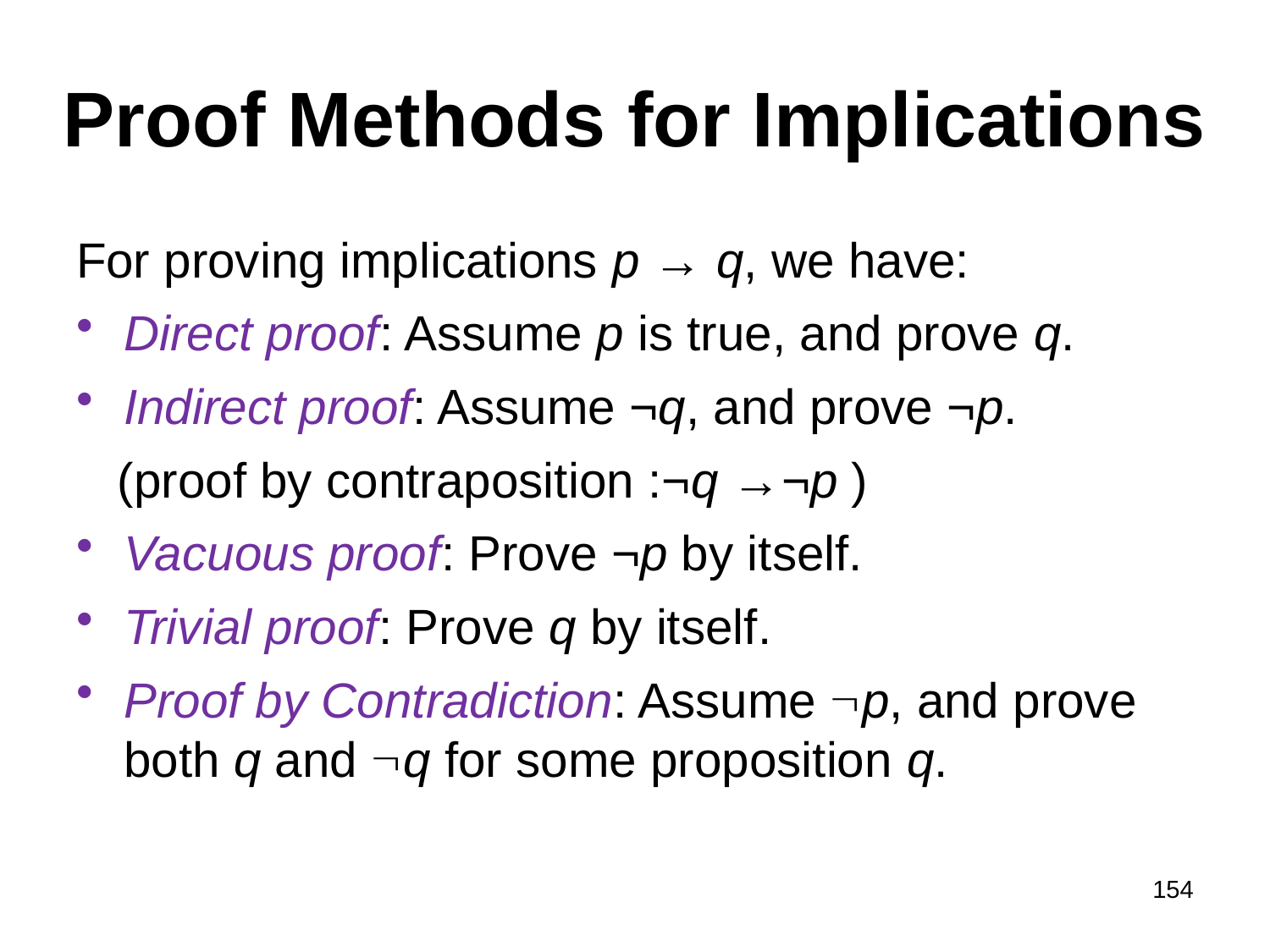

# Proof Methods for Implications
For proving implications p → q, we have:
Direct proof: Assume p is true, and prove q.
Indirect proof: Assume ¬q, and prove ¬p.
   (proof by contraposition :¬q →¬p )
Vacuous proof: Prove ¬p by itself.
Trivial proof: Prove q by itself.
Proof by Contradiction: Assume ¬p, and prove both q and ¬q for some proposition q.

154